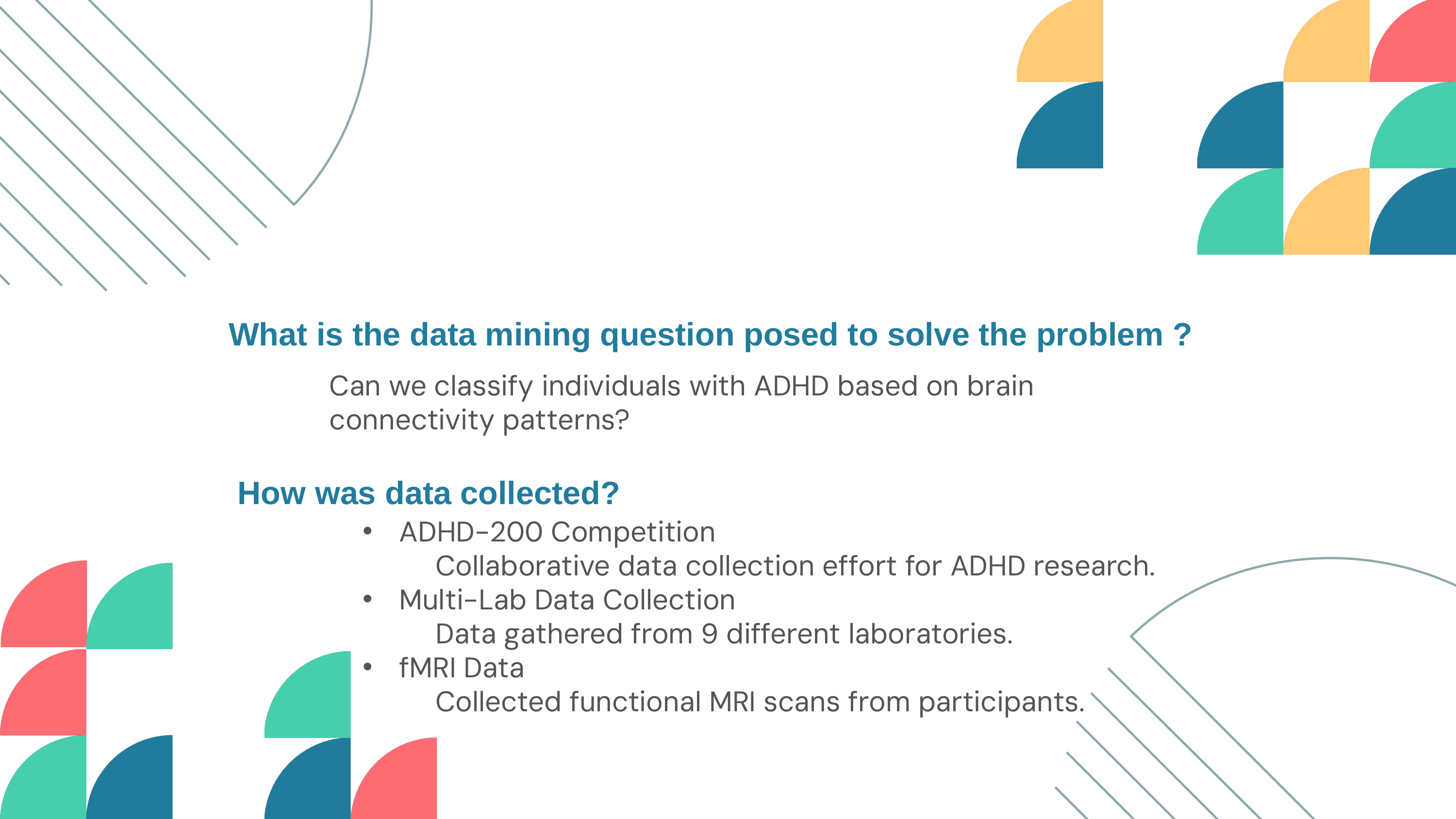

What is the data mining question posed to solve the problem ?
Can we classify individuals with ADHD based on brain connectivity patterns?
How was data collected?
ADHD-200 Competition
	Collaborative data collection effort for ADHD research.
Multi-Lab Data Collection
	Data gathered from 9 different laboratories.
fMRI Data
	Collected functional MRI scans from participants.